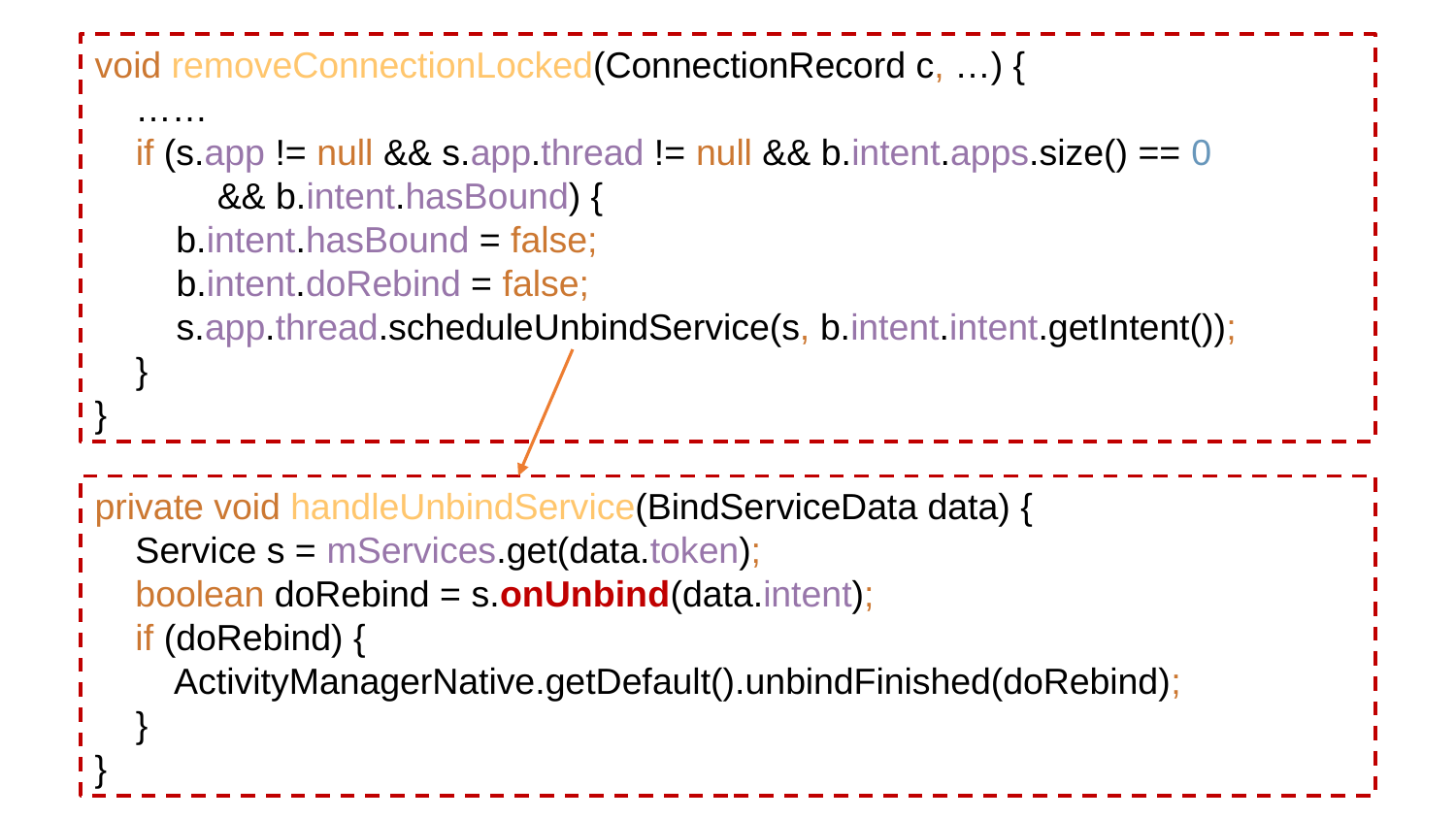

void removeConnectionLocked(ConnectionRecord c, …) {
    ……
    if (s.app != null && s.app.thread != null && b.intent.apps.size() == 0
            && b.intent.hasBound) {
        b.intent.hasBound = false;
        b.intent.doRebind = false;
        s.app.thread.scheduleUnbindService(s, b.intent.intent.getIntent());
    }
}
private void handleUnbindService(BindServiceData data) {
    Service s = mServices.get(data.token);
    boolean doRebind = s.onUnbind(data.intent);
    if (doRebind) {
        ActivityManagerNative.getDefault().unbindFinished(doRebind);
    }
}